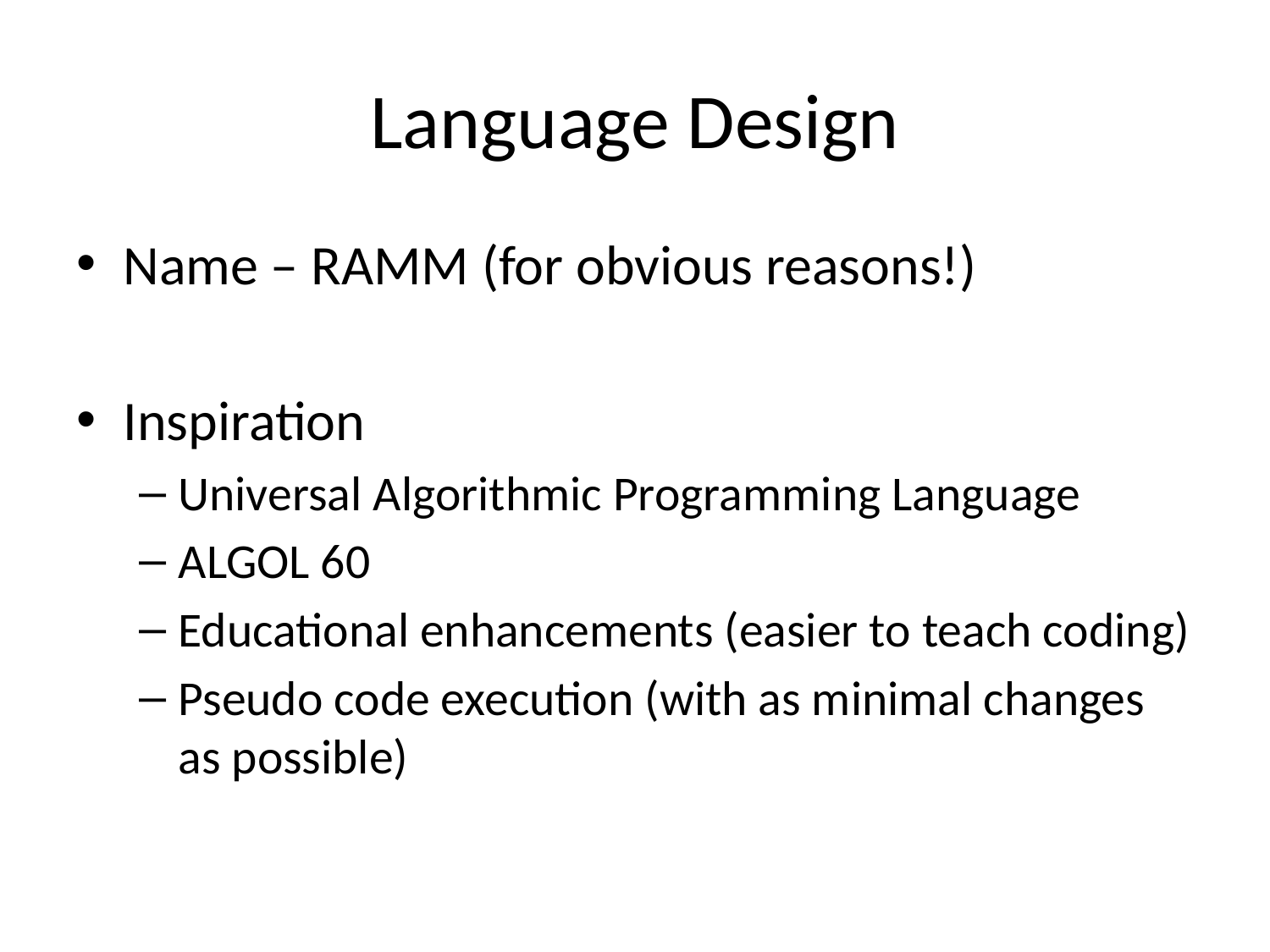

# Language Design
Name – RAMM (for obvious reasons!)

Inspiration
Universal Algorithmic Programming Language
ALGOL 60
Educational enhancements (easier to teach coding)
Pseudo code execution (with as minimal changes as possible)